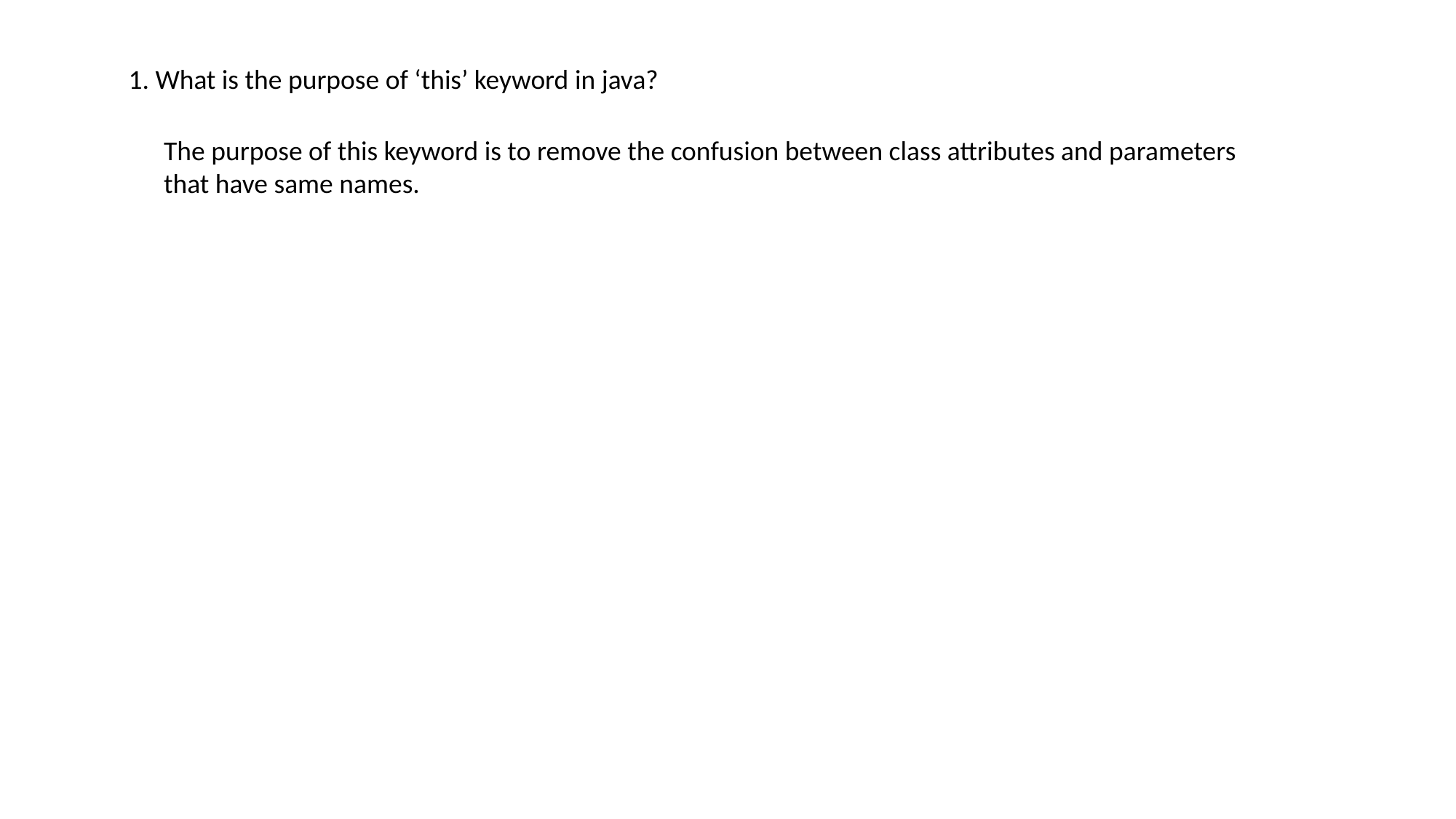

1. What is the purpose of ‘this’ keyword in java?
The purpose of this keyword is to remove the confusion between class attributes and parameters
that have same names.